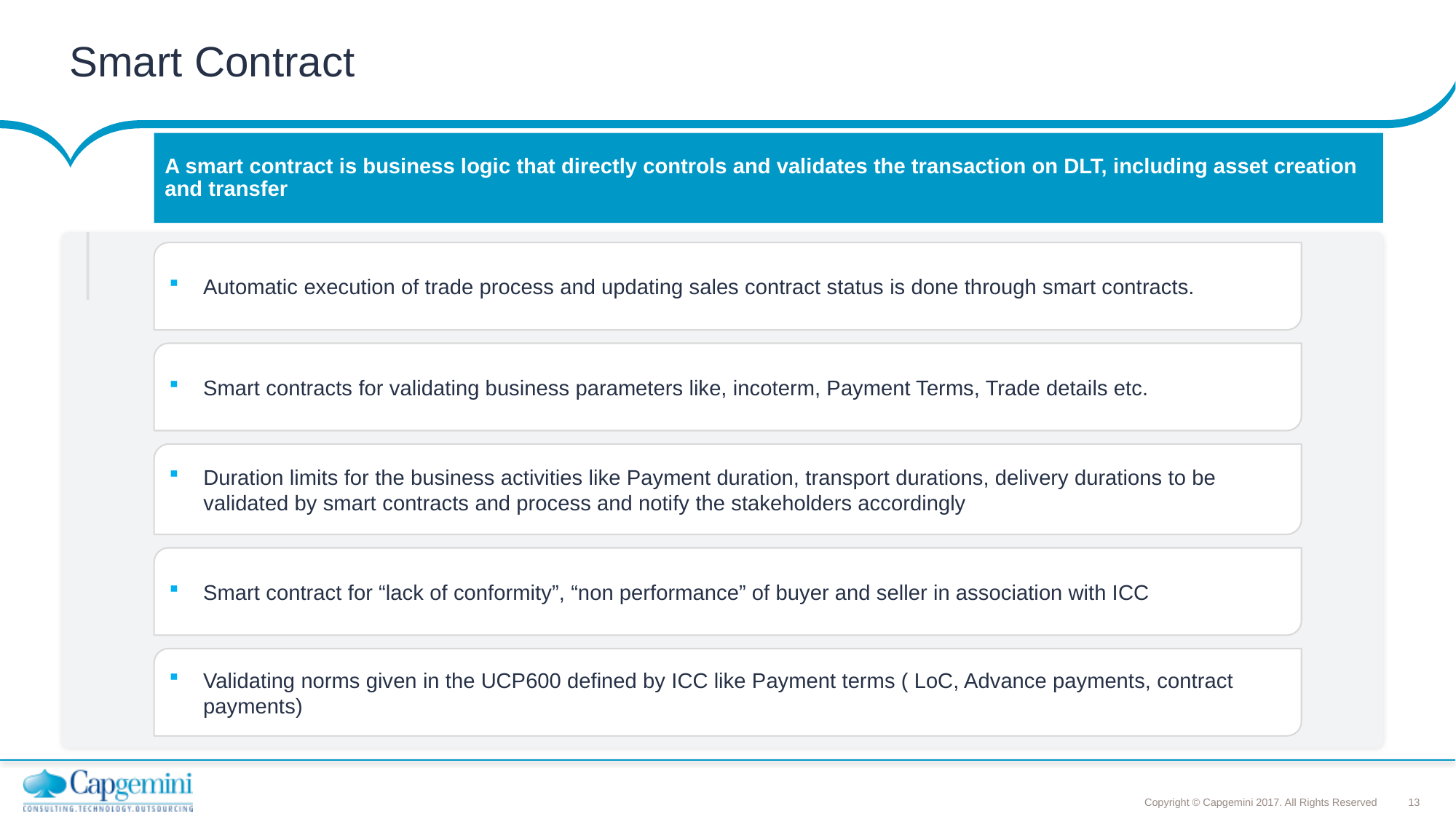

# Smart Contract
A smart contract is business logic that directly controls and validates the transaction on DLT, including asset creation and transfer

Automatic execution of trade process and updating sales contract status is done through smart contracts.
Smart contracts for validating business parameters like, incoterm, Payment Terms, Trade details etc.
Duration limits for the business activities like Payment duration, transport durations, delivery durations to be validated by smart contracts and process and notify the stakeholders accordingly
Smart contract for “lack of conformity”, “non performance” of buyer and seller in association with ICC
Validating norms given in the UCP600 defined by ICC like Payment terms ( LoC, Advance payments, contract payments)